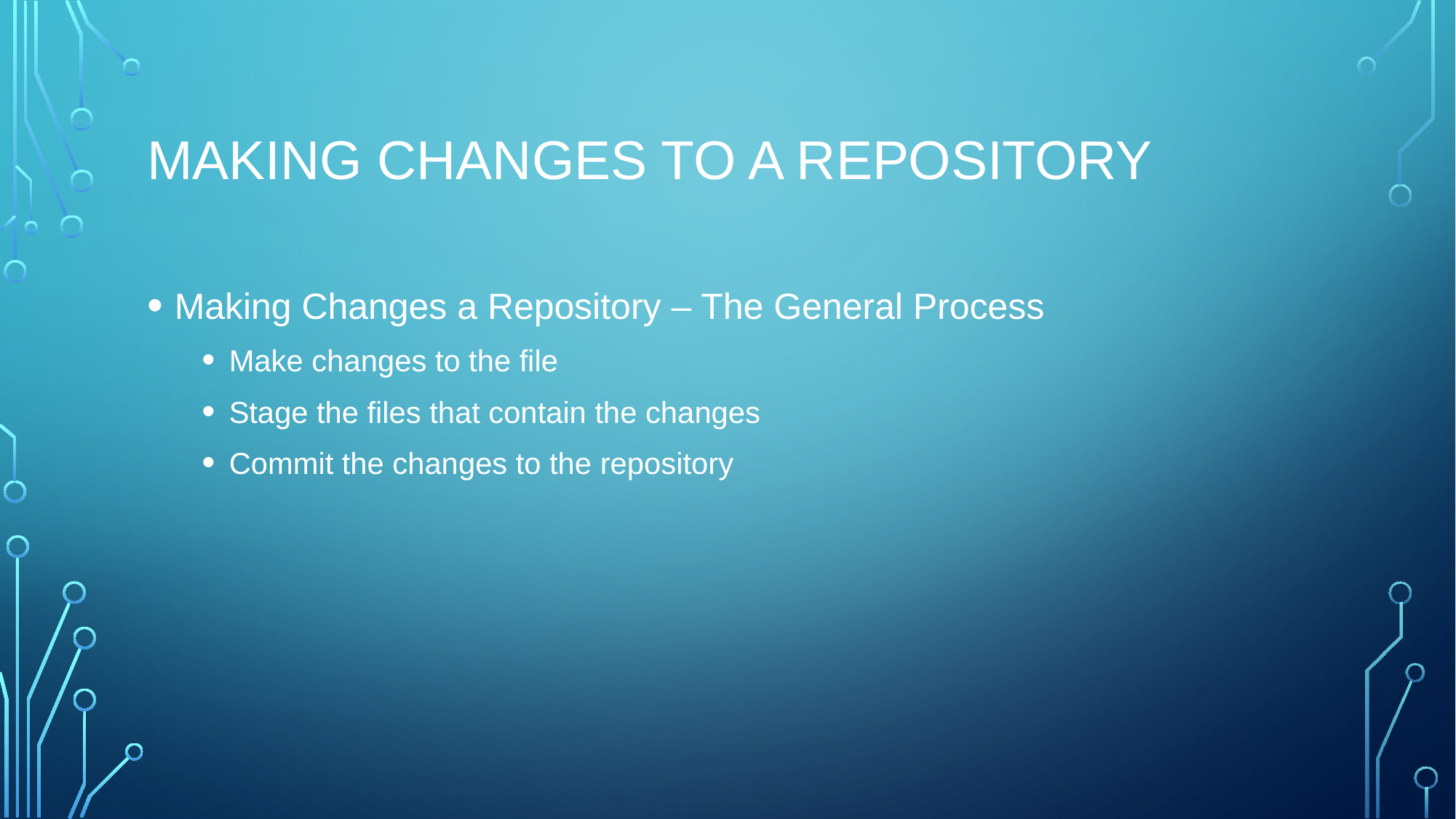

# Making Changes to a Repository
Making Changes a Repository – The General Process
Make changes to the file
Stage the files that contain the changes
Commit the changes to the repository